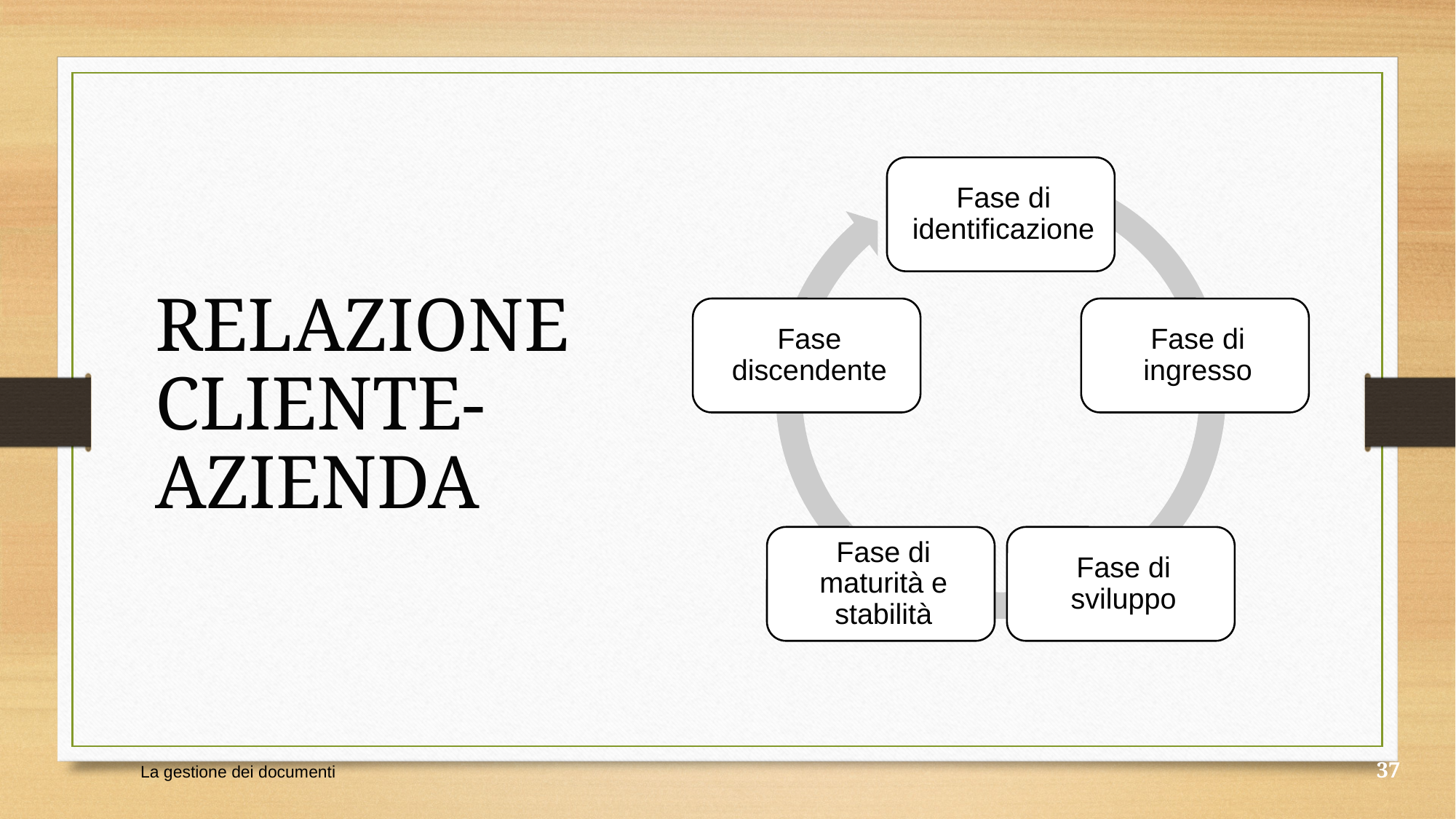

Fase di identificazione
Fase discendente
Fase di ingresso
Fase di maturità e stabilità
Fase di sviluppo
Relazione cliente-azienda
La gestione dei documenti
37